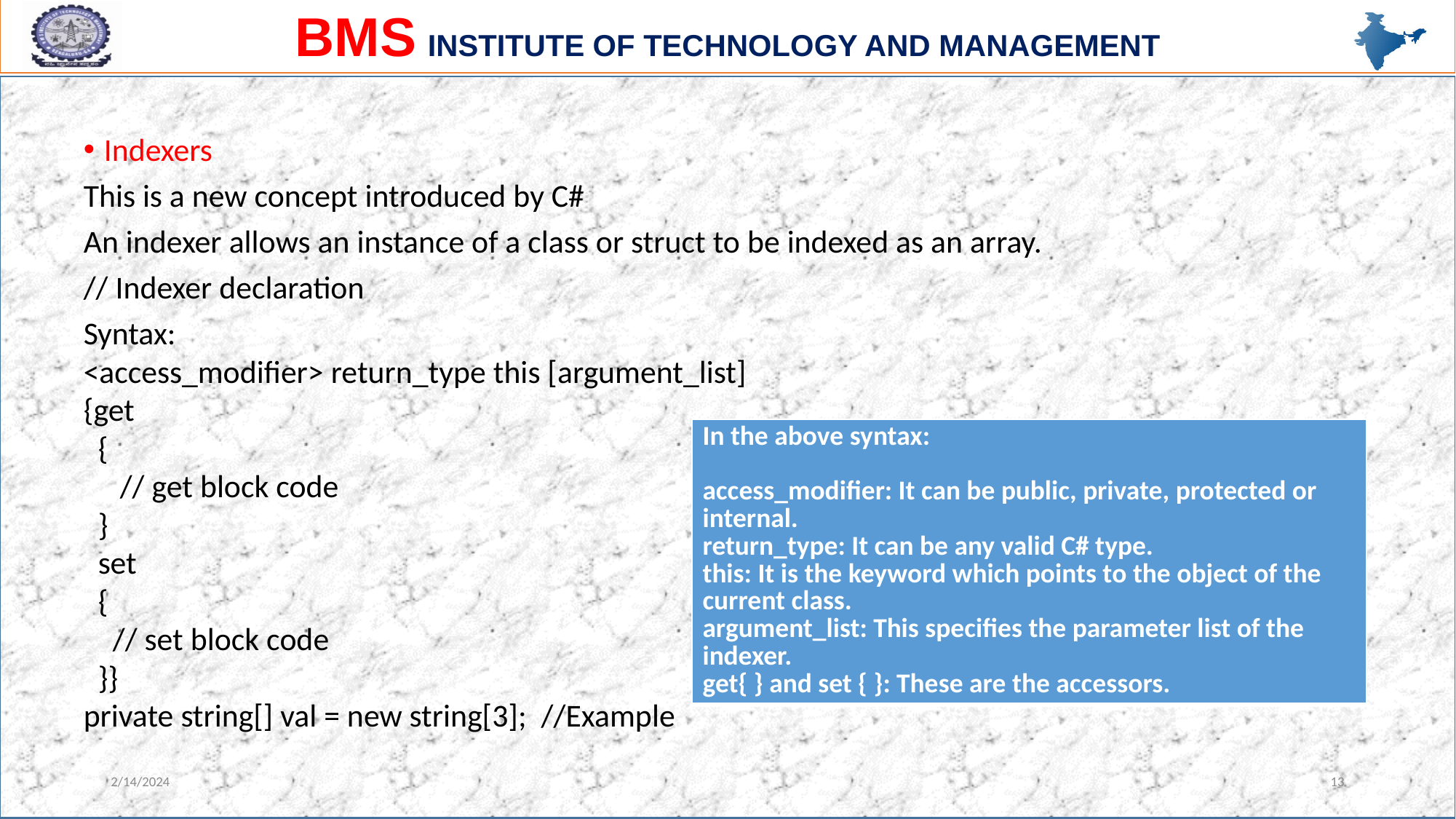

#
Indexers
This is a new concept introduced by C#
An indexer allows an instance of a class or struct to be indexed as an array.
// Indexer declaration
Syntax:
<access_modifier> return_type this [argument_list]
{get
  {
     // get block code
  }
  set
  {
    // set block code
  }}
private string[] val = new string[3];  //Example

| In the above syntax: access\_modifier: It can be public, private, protected or internal. return\_type: It can be any valid C# type. this: It is the keyword which points to the object of the current class. argument\_list: This specifies the parameter list of the indexer. get{ } and set { }: These are the accessors. |
| --- |
2/14/2024
13